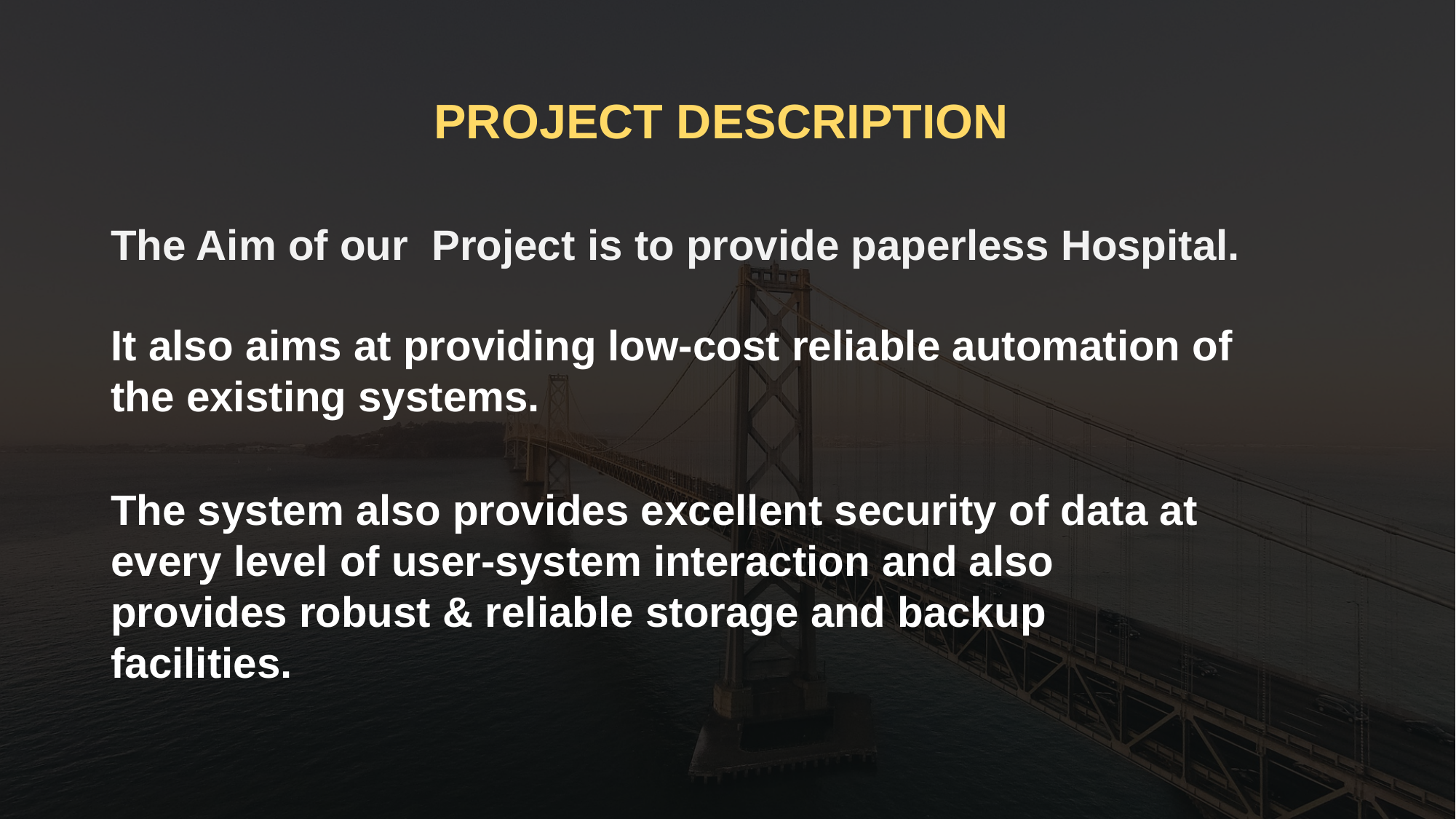

# PROJECT DESCRIPTION
The Aim of our  Project is to provide paperless Hospital.
It also aims at providing low-cost reliable automation of the existing systems.
The system also provides excellent security of data at every level of user-system interaction and also provides robust & reliable storage and backup facilities.